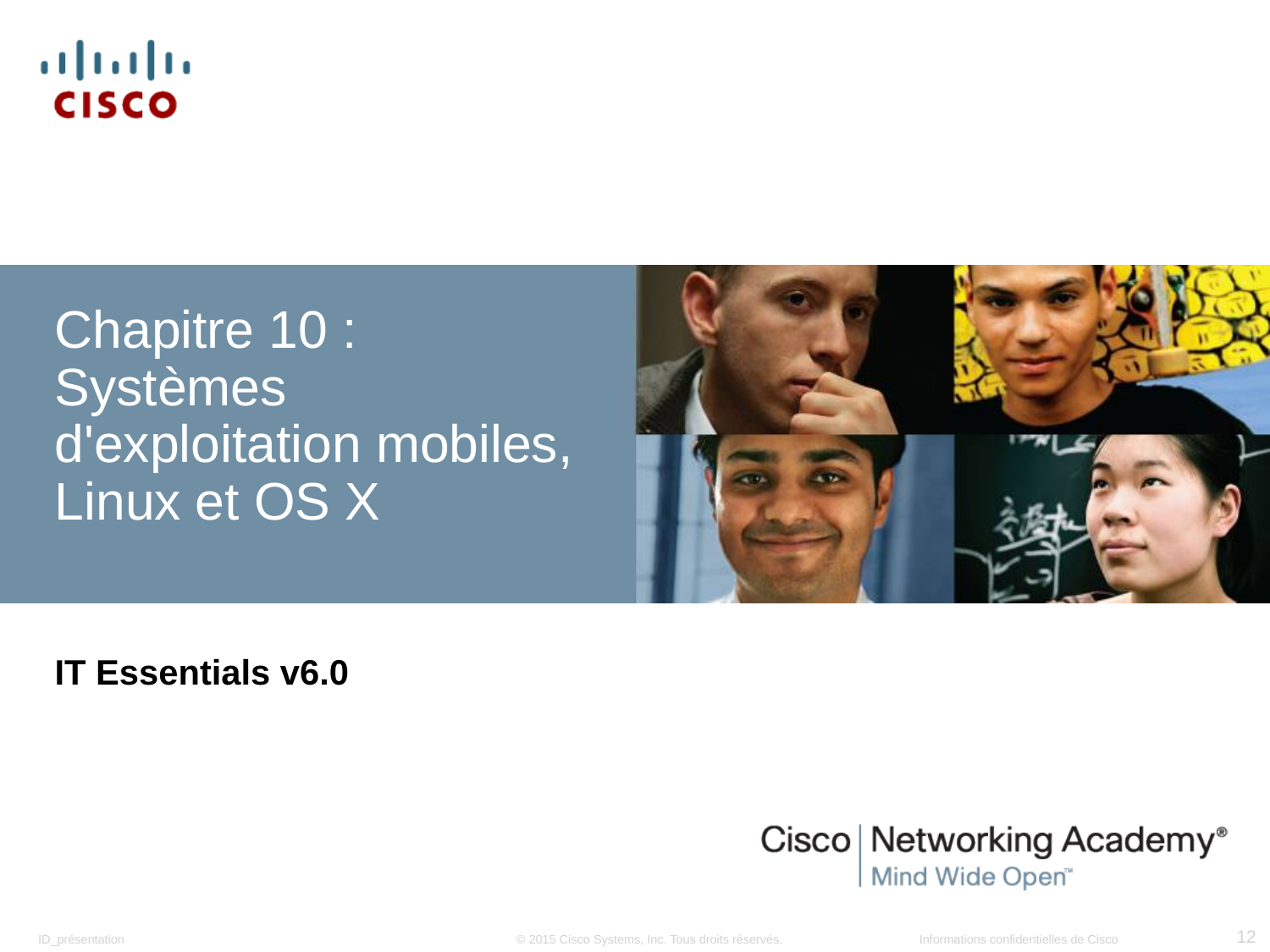

# Chapitre 10 : Systèmes d'exploitation mobiles, Linux et OS X
IT Essentials v6.0